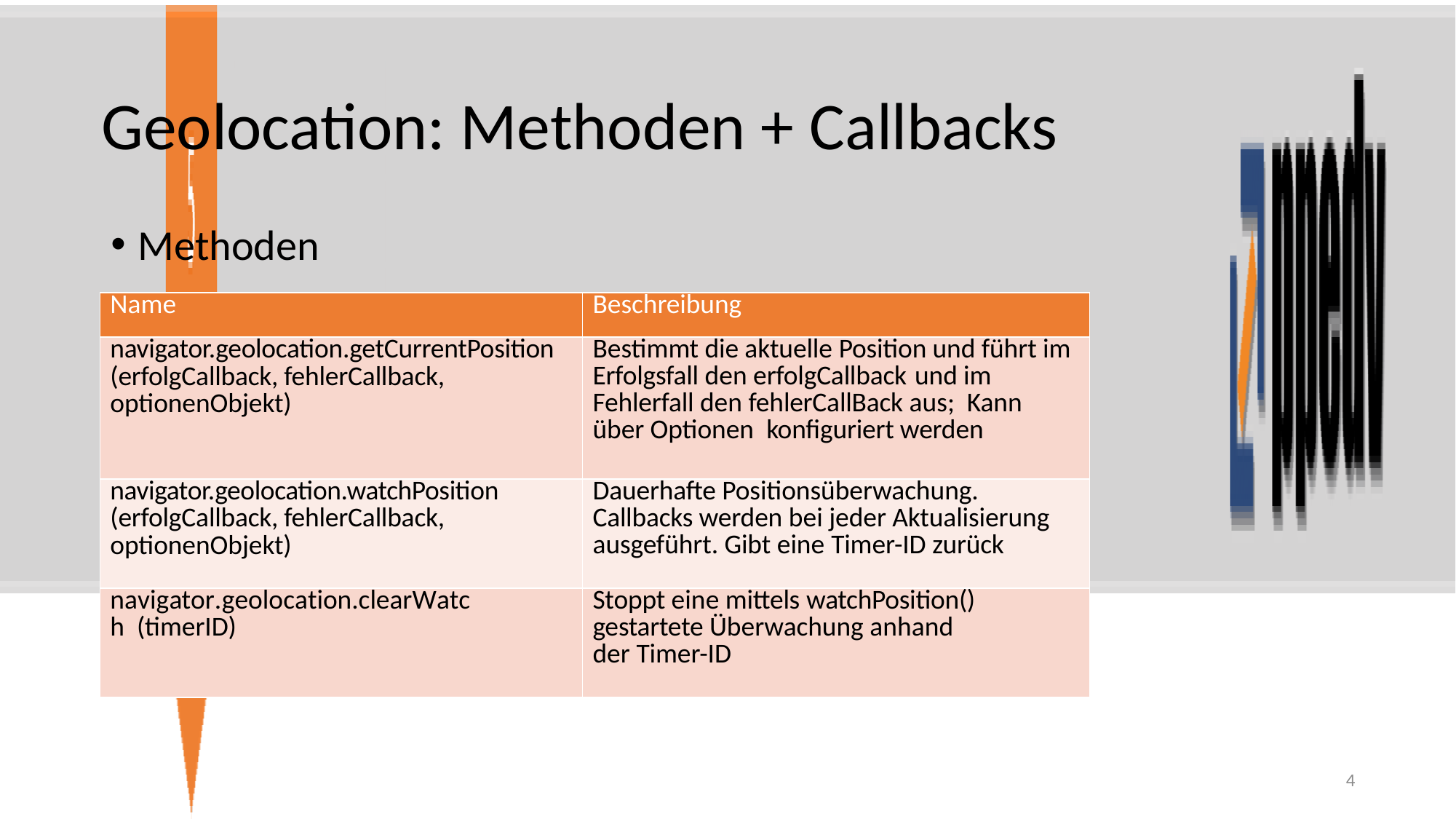

# Geolocation: Methoden + Callbacks
Methoden

| Name | Beschreibung |
| --- | --- |
| navigator.geolocation.getCurrentPosition (erfolgCallback, fehlerCallback, optionenObjekt) | Bestimmt die aktuelle Position und führt im  Erfolgsfall den erfolgCallback   und im  Fehlerfall den fehlerCallBack aus;  Kann über Optionen  konfiguriert werden |
| navigator.geolocation.watchPosition (erfolgCallback, fehlerCallback, optionenObjekt) | Dauerhafte Positionsüberwachung. Callbacks werden bei jeder Aktualisierung ausgeführt. Gibt eine Timer-ID zurück |
| navigator.geolocation.clearWatch (timerID) | Stoppt eine mittels watchPosition()  gestartete Überwachung anhand der Timer-ID |
4